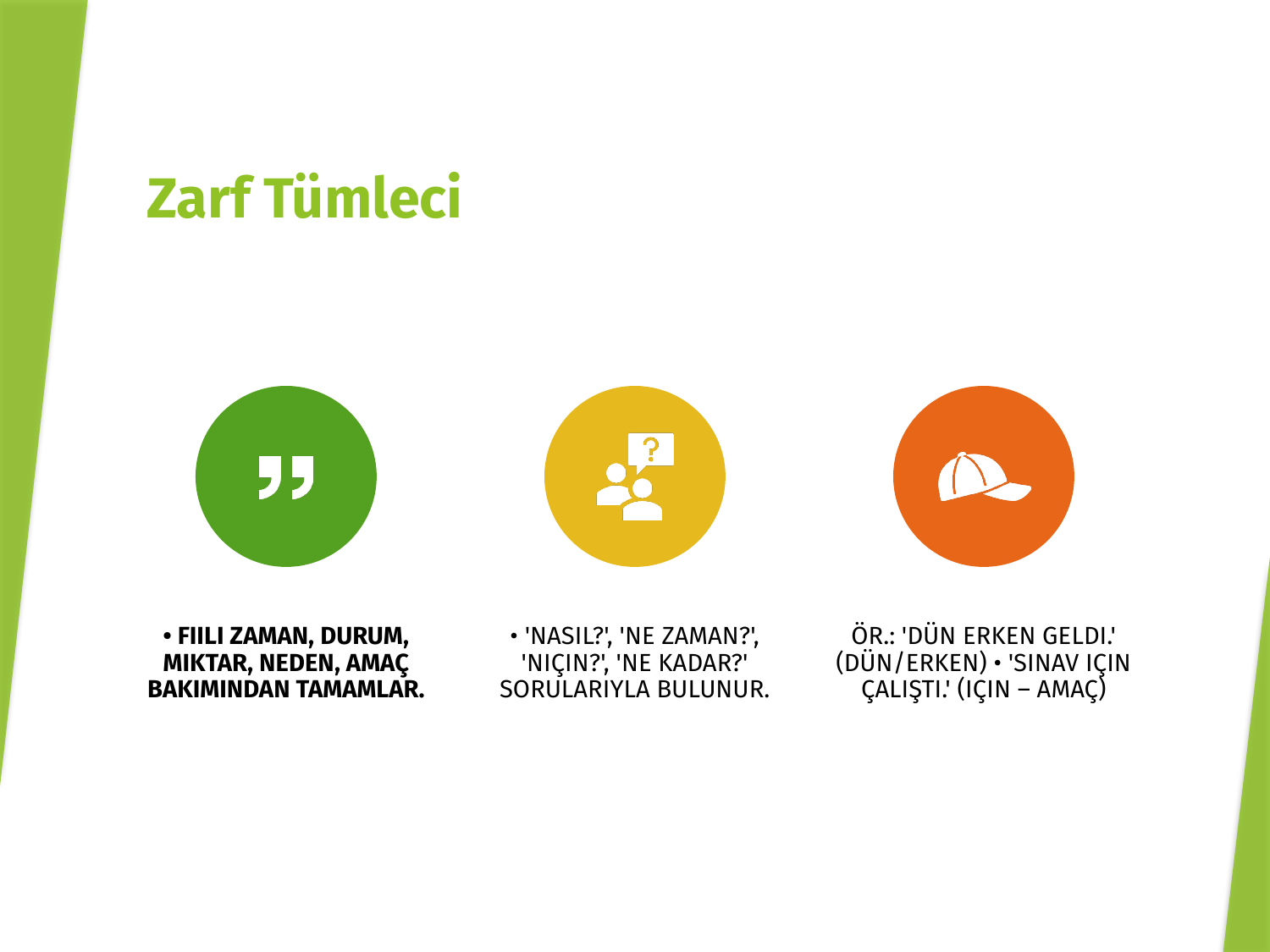

Zarf Tümleci
• Fiili zaman, durum, miktar, neden, amaç bakımından tamamlar.
• 'Nasıl?', 'Ne zaman?', 'Niçin?', 'Ne kadar?' sorularıyla bulunur.
Ör.: 'Dün erken geldi.' (dün/erken) • 'Sınav için çalıştı.' (için – amaç)